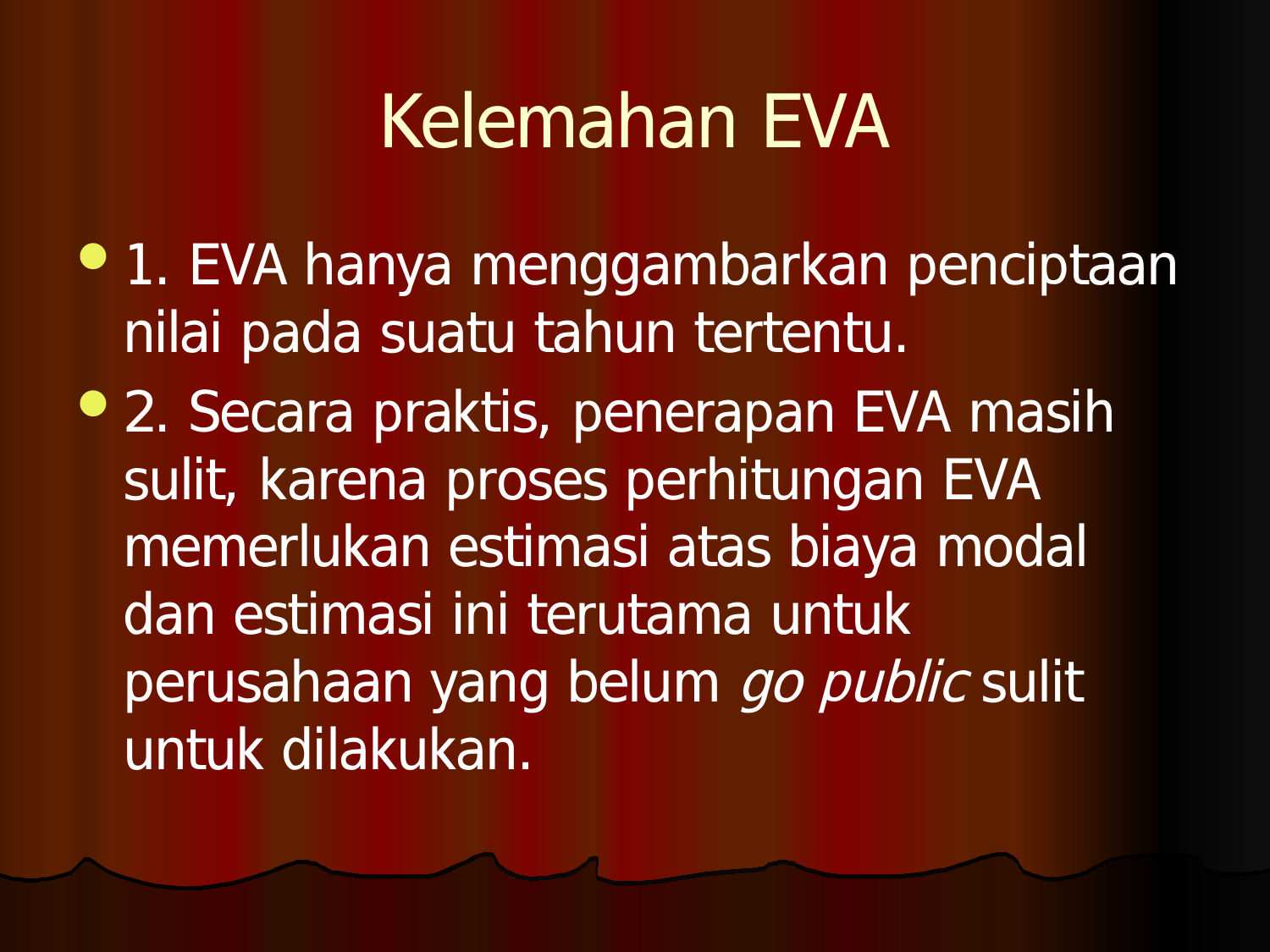

# Kelemahan EVA
1. EVA hanya menggambarkan penciptaan nilai pada suatu tahun tertentu.
2. Secara praktis, penerapan EVA masih sulit, karena proses perhitungan EVA memerlukan estimasi atas biaya modal dan estimasi ini terutama untuk perusahaan yang belum go public sulit untuk dilakukan.